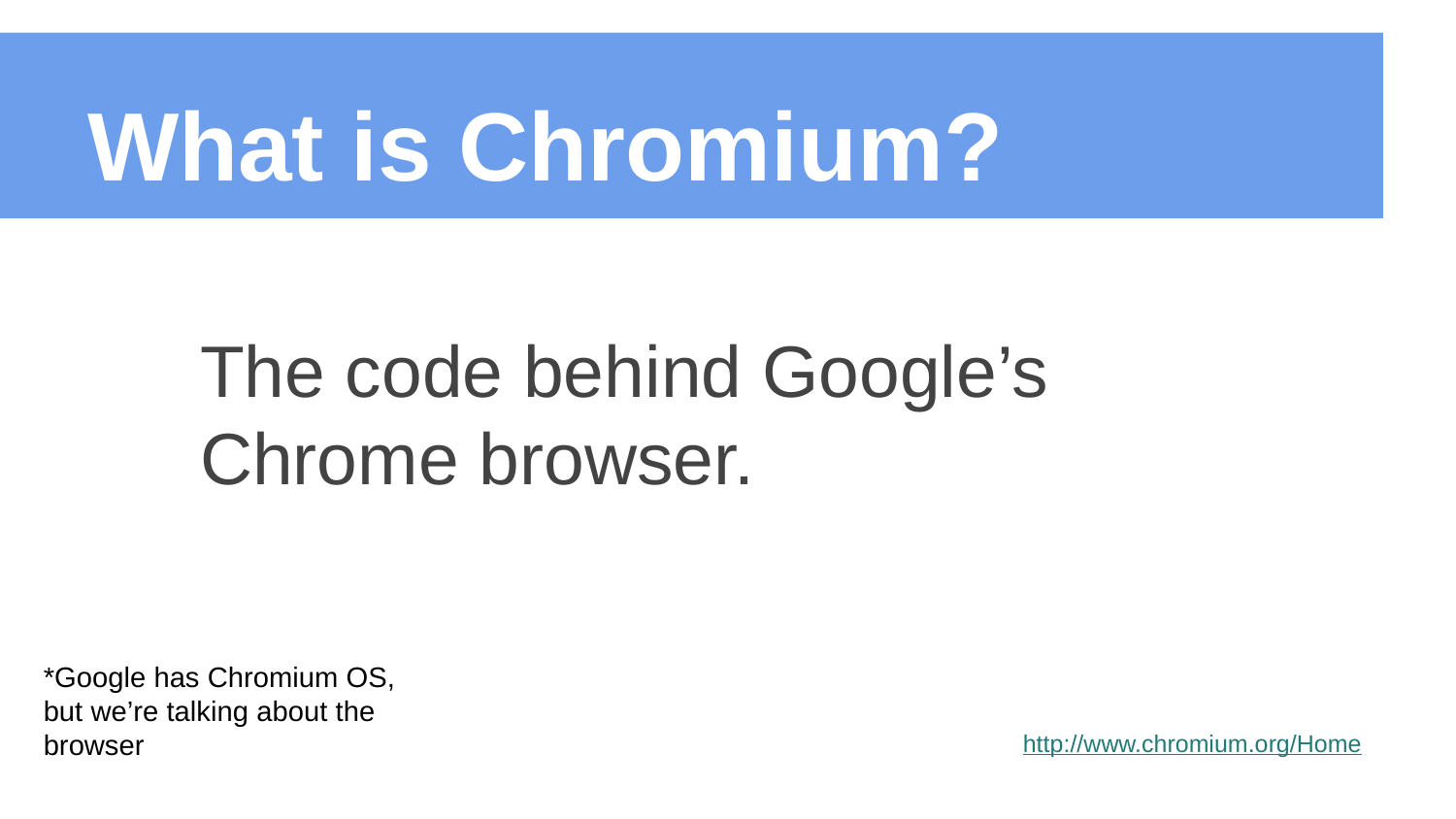

# What is Chromium?
The code behind Google’s Chrome browser.
*Google has Chromium OS, but we’re talking about the browser
http://www.chromium.org/Home